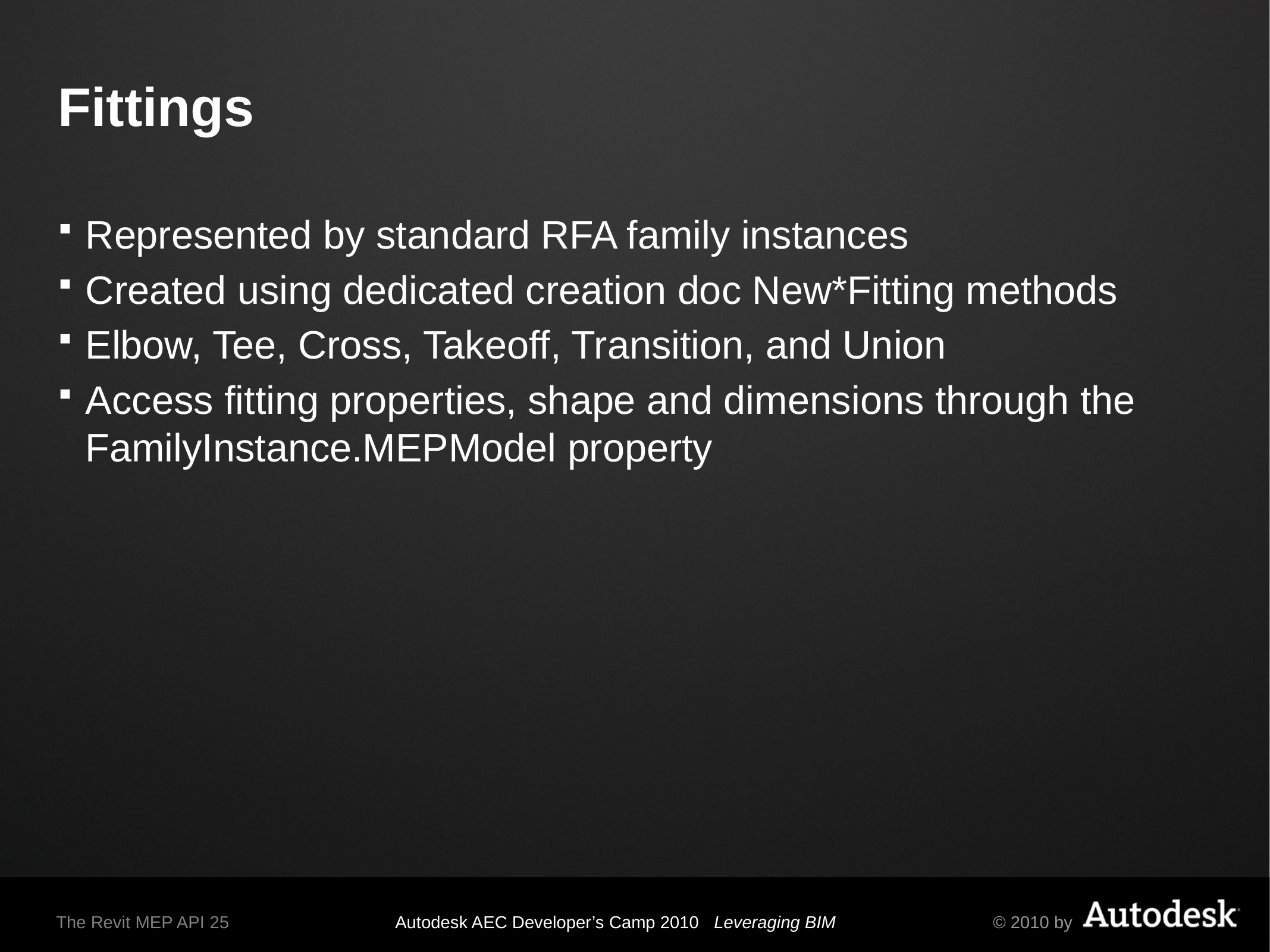

# Fittings
Represented by standard RFA family instances
Created using dedicated creation doc New*Fitting methods
Elbow, Tee, Cross, Takeoff, Transition, and Union
Access fitting properties, shape and dimensions through the FamilyInstance.MEPModel property